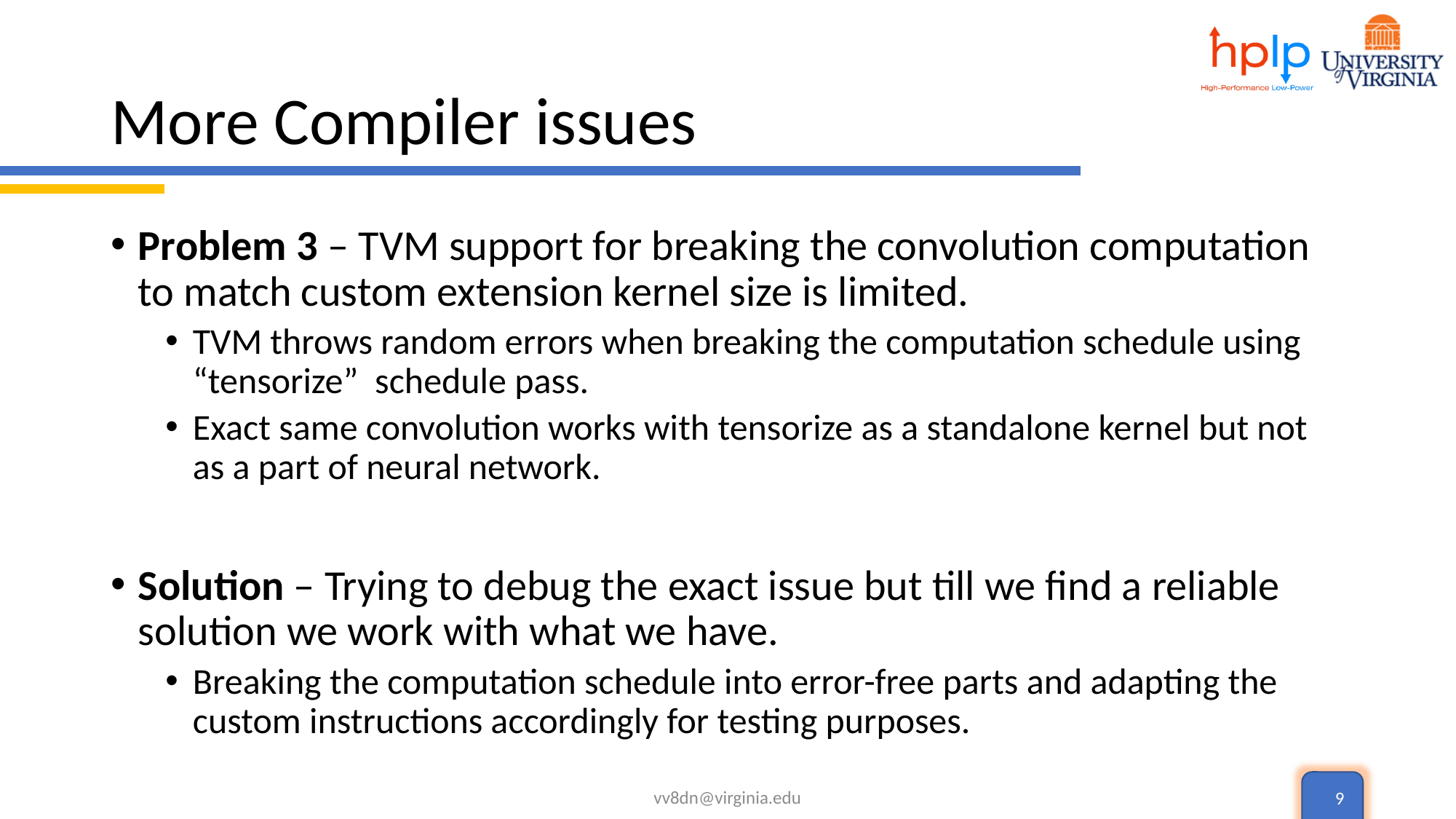

# More Compiler issues
Problem 3 – TVM support for breaking the convolution computation to match custom extension kernel size is limited.
TVM throws random errors when breaking the computation schedule using “tensorize”  schedule pass.
Exact same convolution works with tensorize as a standalone kernel but not as a part of neural network.

Solution – Trying to debug the exact issue but till we find a reliable solution we work with what we have.
Breaking the computation schedule into error-free parts and adapting the custom instructions accordingly for testing purposes.

vv8dn@virginia.edu
9